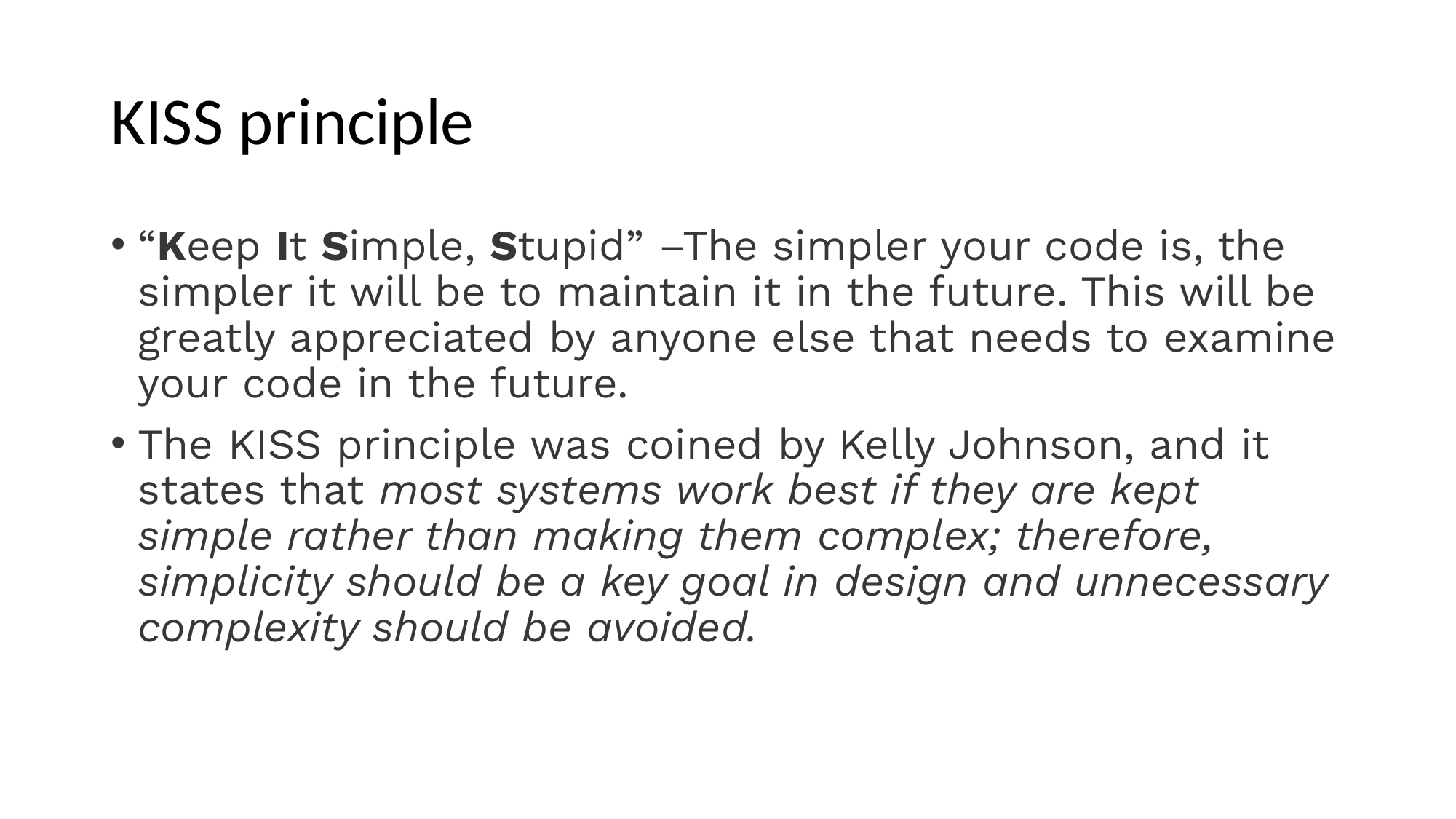

# KISS principle
“Keep It Simple, Stupid” –The simpler your code is, the simpler it will be to maintain it in the future. This will be greatly appreciated by anyone else that needs to examine your code in the future.
The KISS principle was coined by Kelly Johnson, and it states that most systems work best if they are kept simple rather than making them complex; therefore, simplicity should be a key goal in design and unnecessary complexity should be avoided.